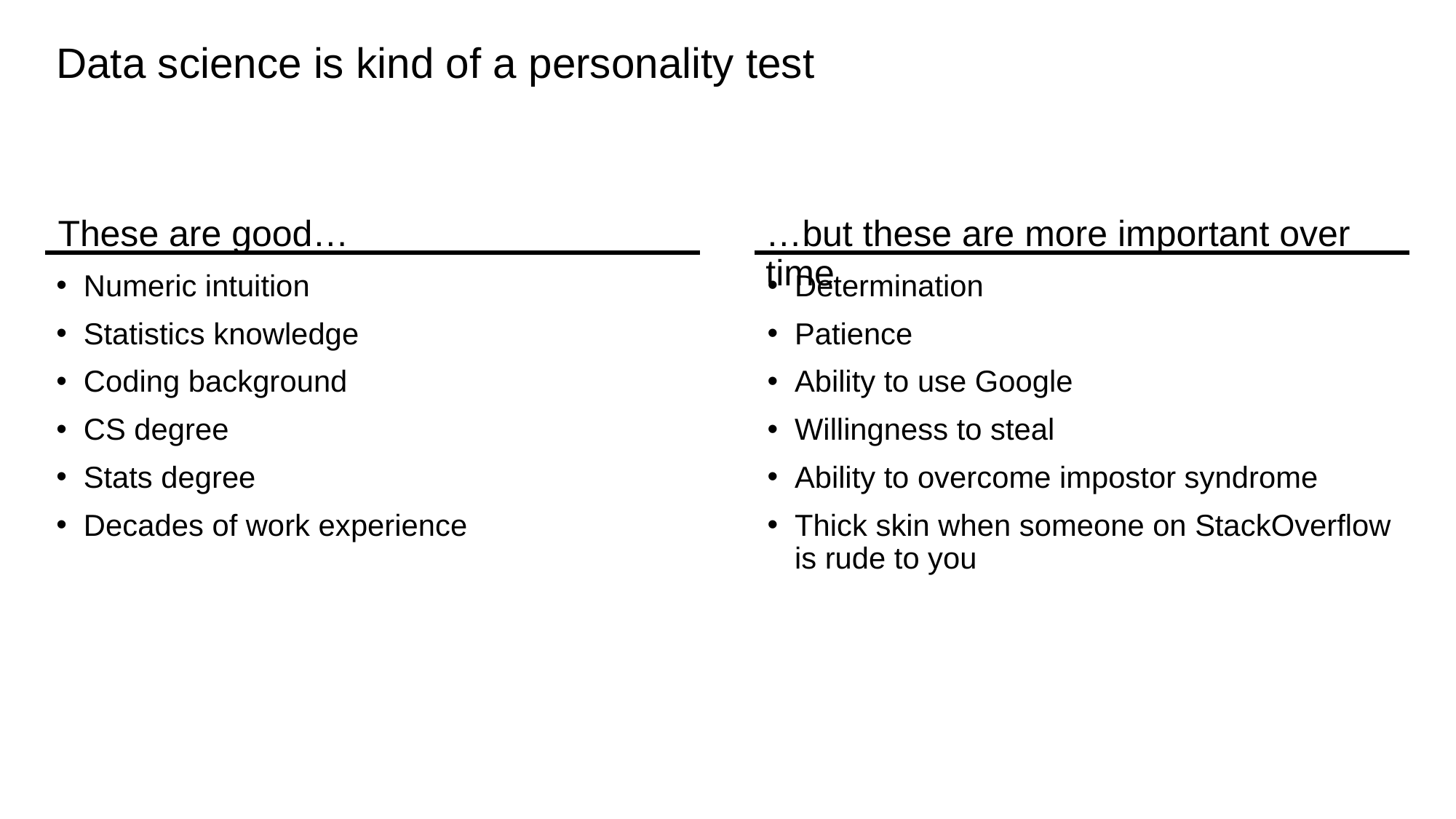

# Data science is kind of a personality test
These are good…
…but these are more important over time
Numeric intuition
Statistics knowledge
Coding background
CS degree
Stats degree
Decades of work experience
Determination
Patience
Ability to use Google
Willingness to steal
Ability to overcome impostor syndrome
Thick skin when someone on StackOverflow is rude to you